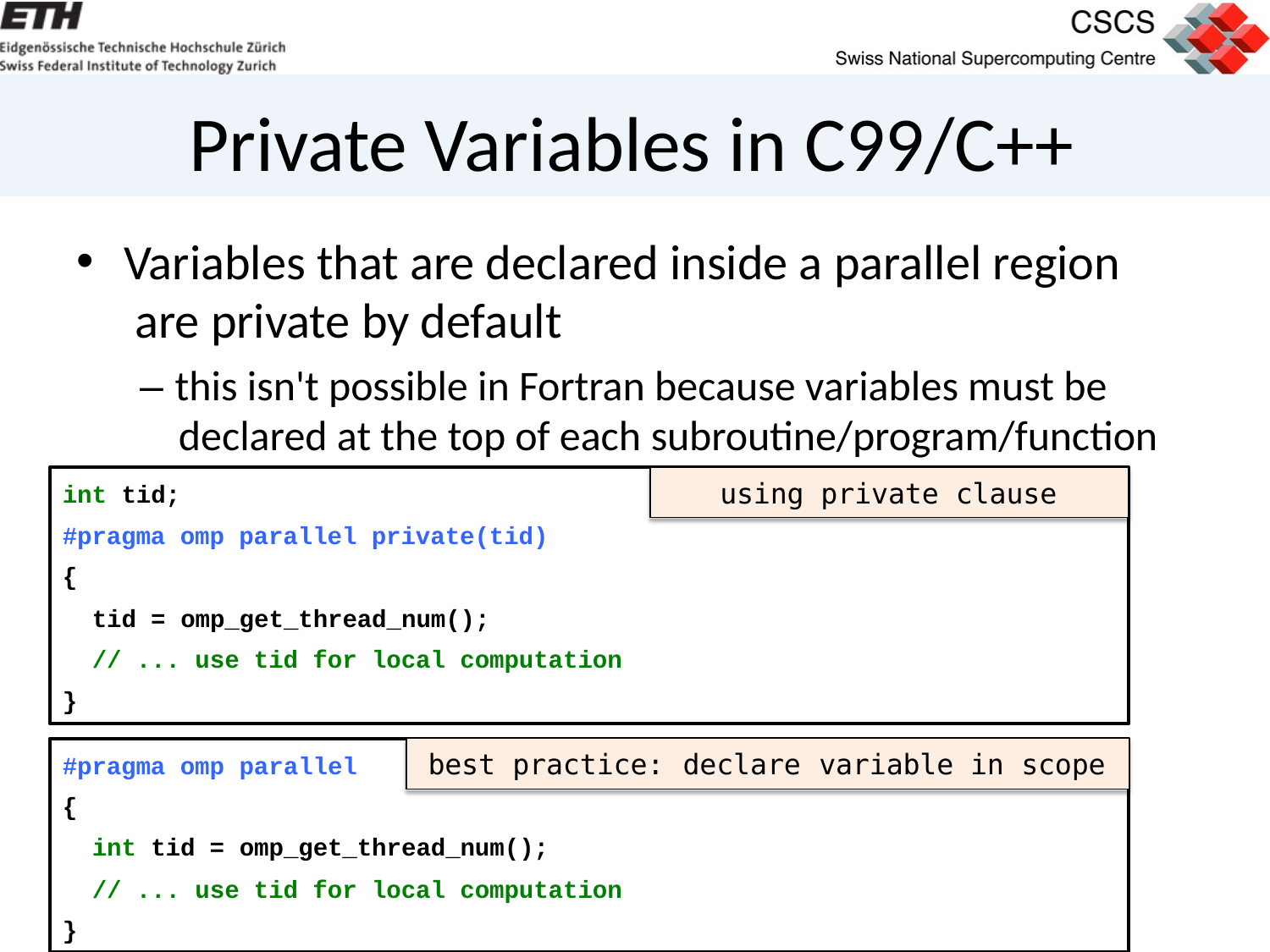

# Private Variables in C99/C++
Variables that are declared inside a parallel region  are private by default
– this isn't possible in Fortran because variables must be  declared at the top of each subroutine/program/function

using private clause
int tid;
#pragma omp parallel private(tid)
{
tid = omp_get_thread_num();
// ... use tid for local computation
}

best practice:
declare
variable in scope
#pragma omp parallel
{
int tid = omp_get_thread_num();
// ... use tid for local computation
}